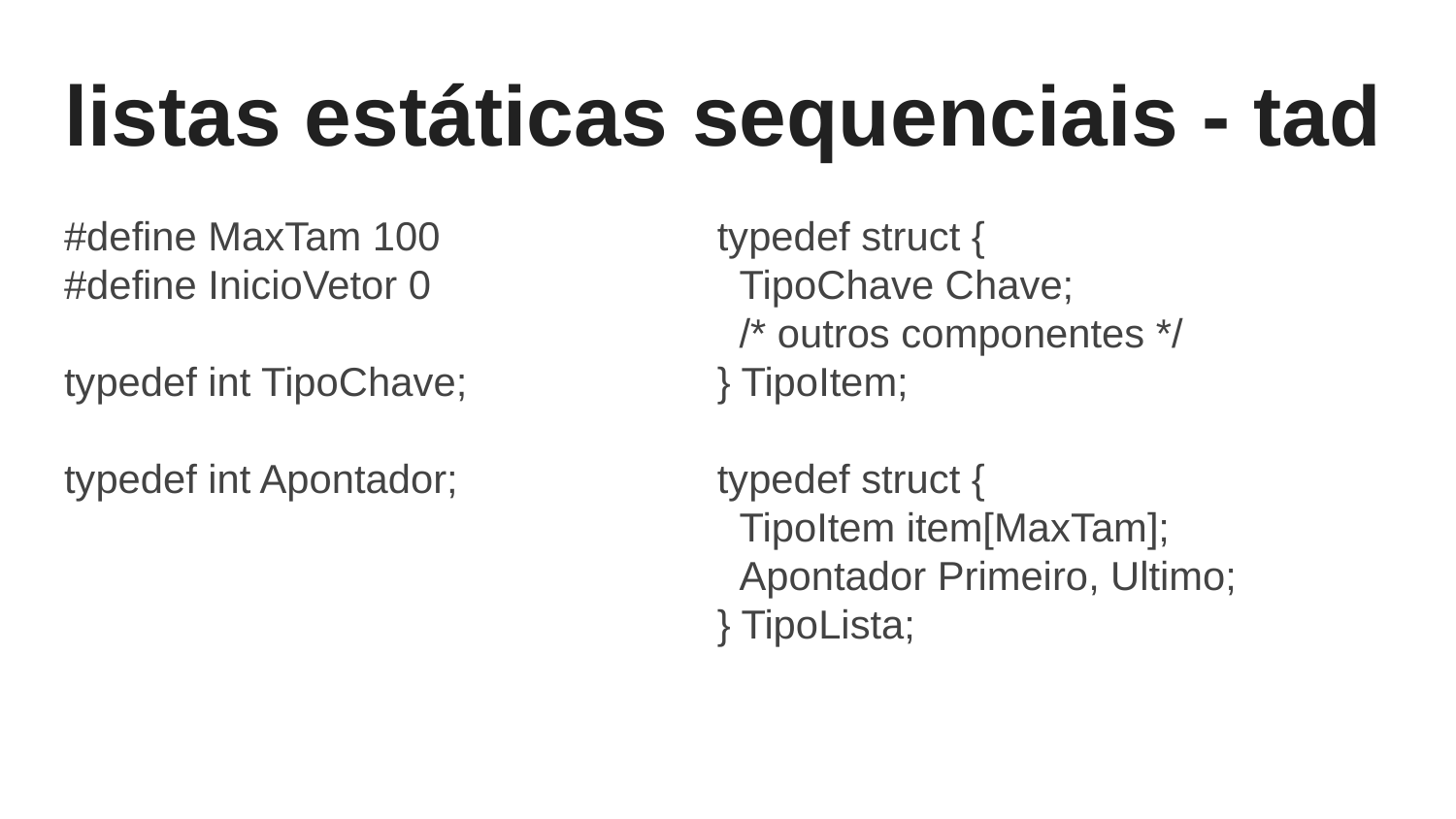

# listas estáticas sequenciais - tad
#define MaxTam 100
#define InicioVetor 0

typedef int TipoChave;

typedef int Apontador;
typedef struct {
  TipoChave Chave;
  /* outros componentes */
} TipoItem;

typedef struct {
  TipoItem item[MaxTam];
  Apontador Primeiro, Ultimo;
} TipoLista;